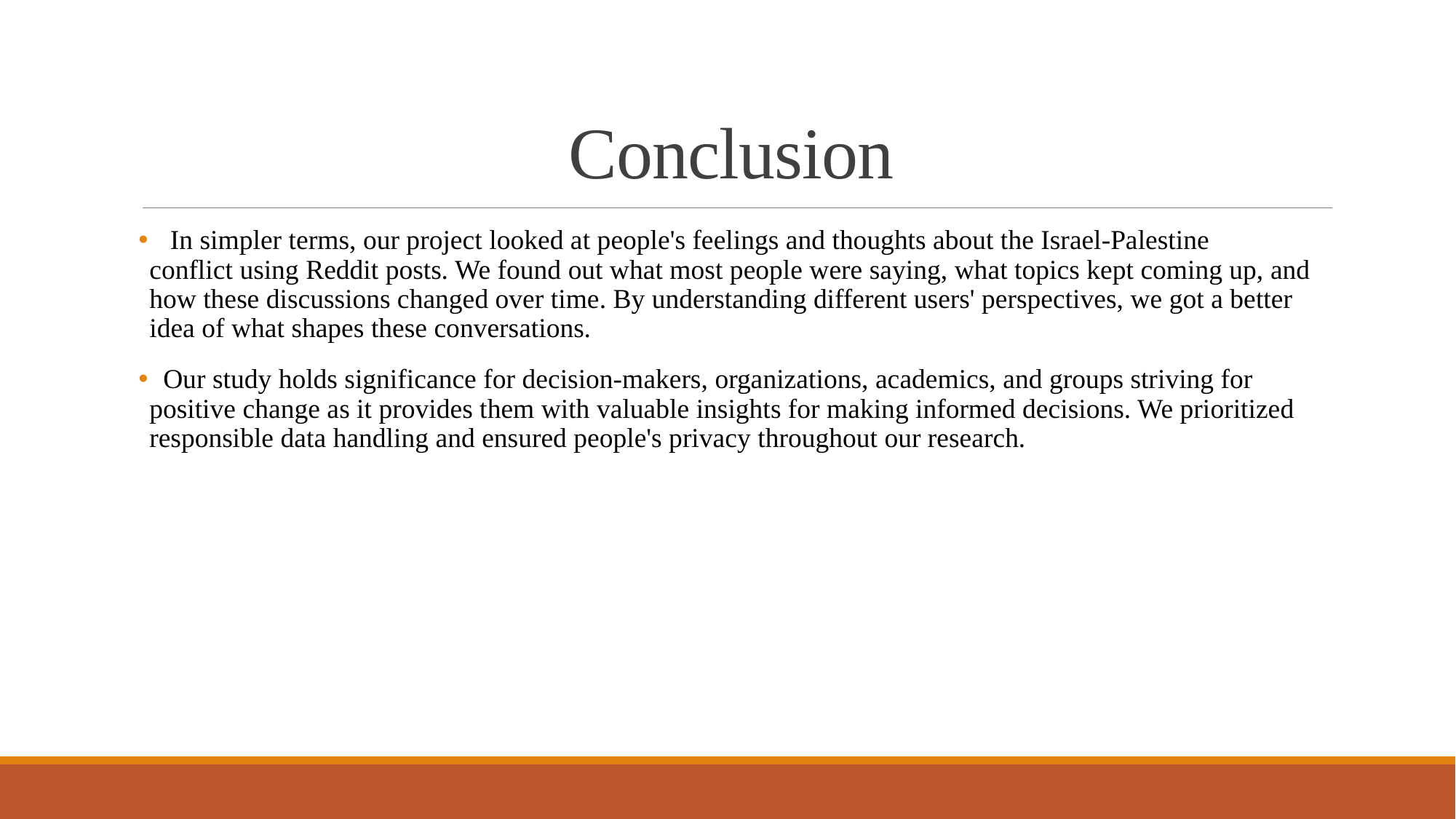

# Conclusion
   In simpler terms, our project looked at people's feelings and thoughts about the Israel-Palestine       conflict using Reddit posts. We found out what most people were saying, what topics kept coming up, and how these discussions changed over time. By understanding different users' perspectives, we got a better idea of what shapes these conversations.
  Our study holds significance for decision-makers, organizations, academics, and groups striving for positive change as it provides them with valuable insights for making informed decisions. We prioritized responsible data handling and ensured people's privacy throughout our research.